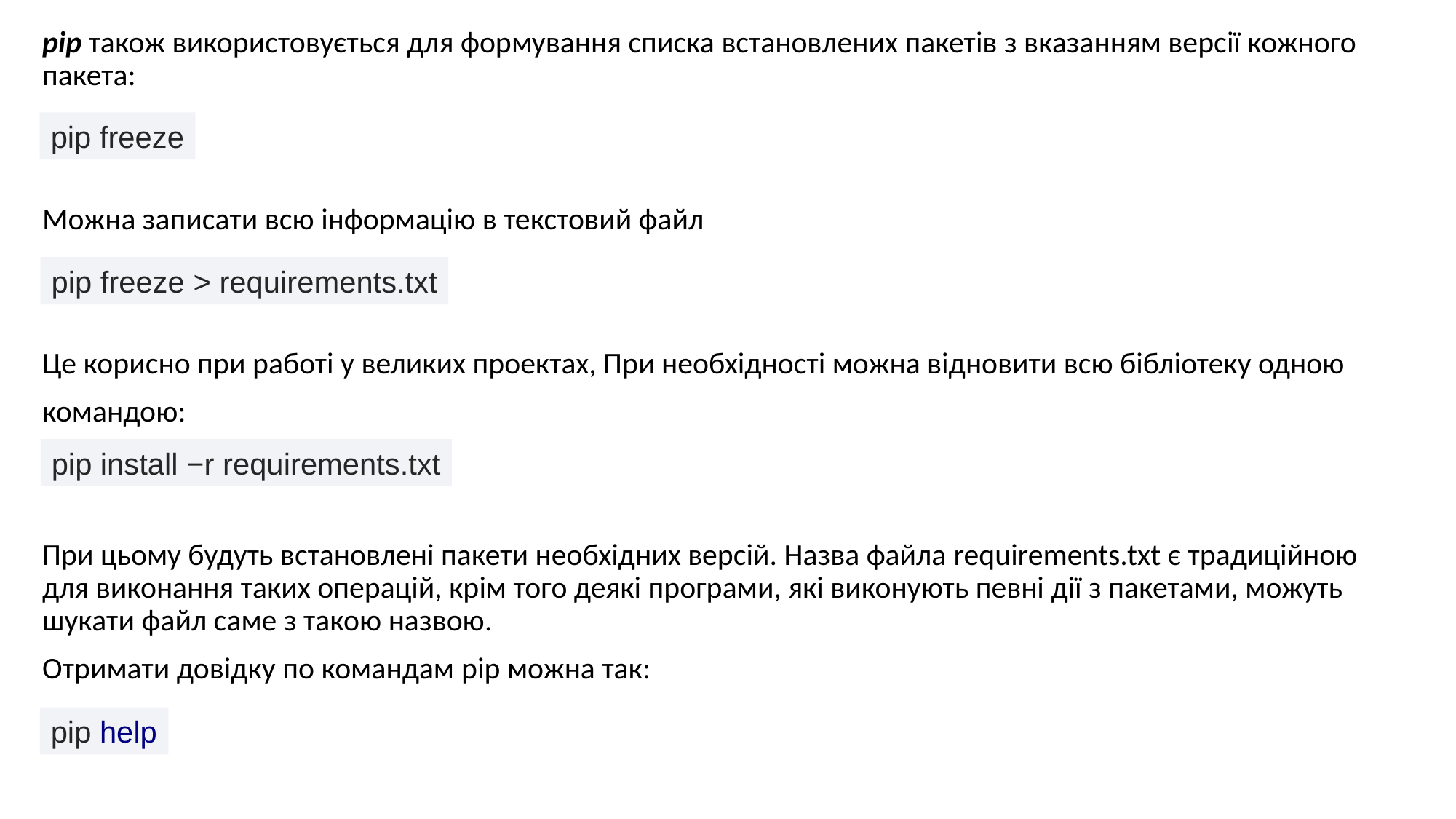

pip також використовується для формування списка встановлених пакетів з вказанням версії кожного пакета:

Можна записати всю інформацію в текстовий файл

Це корисно при работі у великих проектах, При необхідності можна відновити всю бібліотеку одною
командою:

При цьому будуть встановлені пакети необхідних версій. Назва файла requirements.txt є традиційною для виконання таких операцій, крім того деякі програми, які виконують певні дії з пакетами, можуть шукати файл саме з такою назвою.
Отримати довідку по командам pip можна так:

pip freeze
pip freeze > requirements.txt
pip install −r requirements.txt
pip help